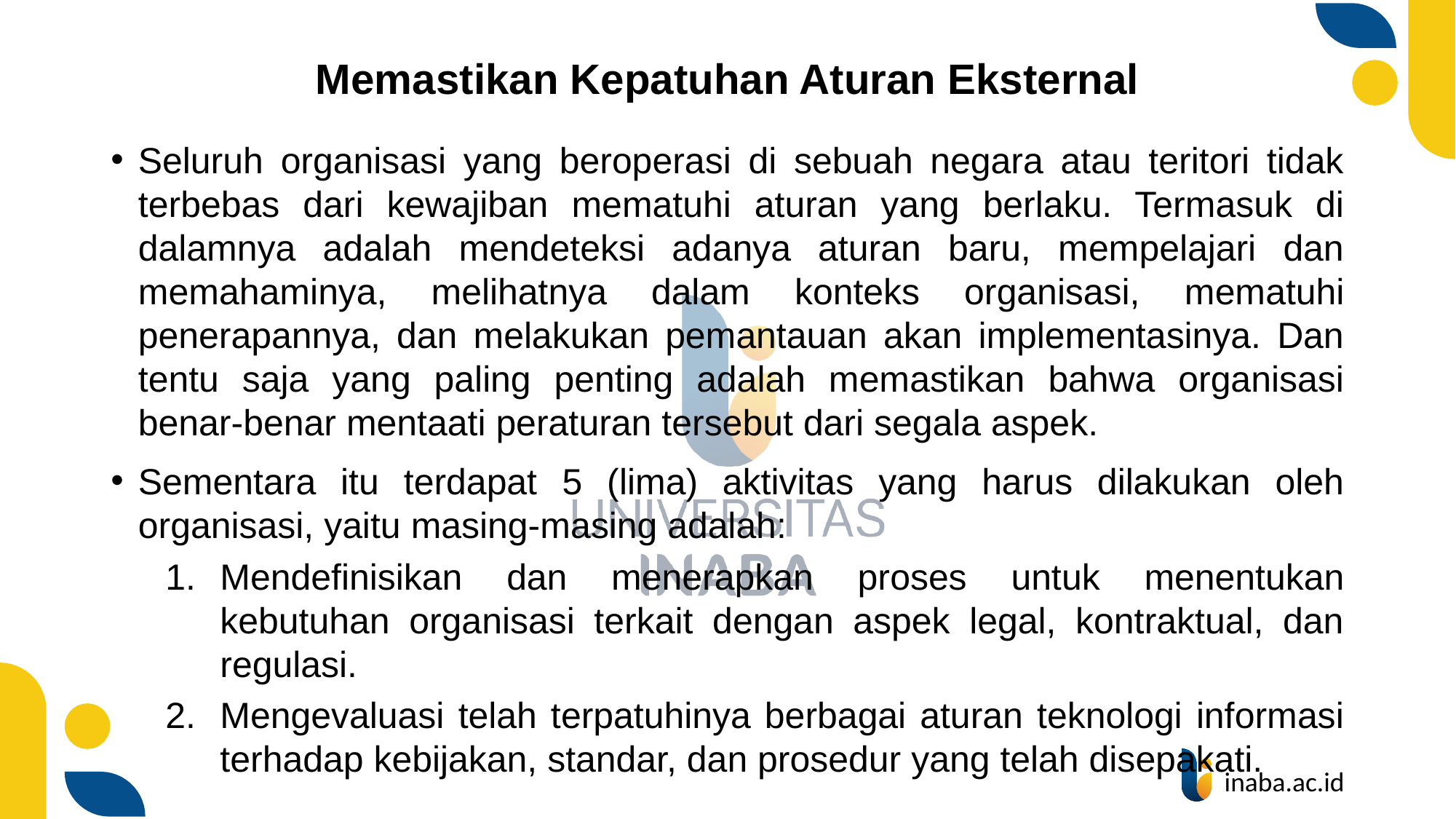

# Memastikan Kepatuhan Aturan Eksternal
Seluruh organisasi yang beroperasi di sebuah negara atau teritori tidak terbebas dari kewajiban mematuhi aturan yang berlaku. Termasuk di dalamnya adalah mendeteksi adanya aturan baru, mempelajari dan memahaminya, melihatnya dalam konteks organisasi, mematuhi penerapannya, dan melakukan pemantauan akan implementasinya. Dan tentu saja yang paling penting adalah memastikan bahwa organisasi benar-benar mentaati peraturan tersebut dari segala aspek.
Sementara itu terdapat 5 (lima) aktivitas yang harus dilakukan oleh organisasi, yaitu masing-masing adalah:
Mendefinisikan dan menerapkan proses untuk menentukan kebutuhan organisasi terkait dengan aspek legal, kontraktual, dan regulasi.
Mengevaluasi telah terpatuhinya berbagai aturan teknologi informasi terhadap kebijakan, standar, dan prosedur yang telah disepakati.